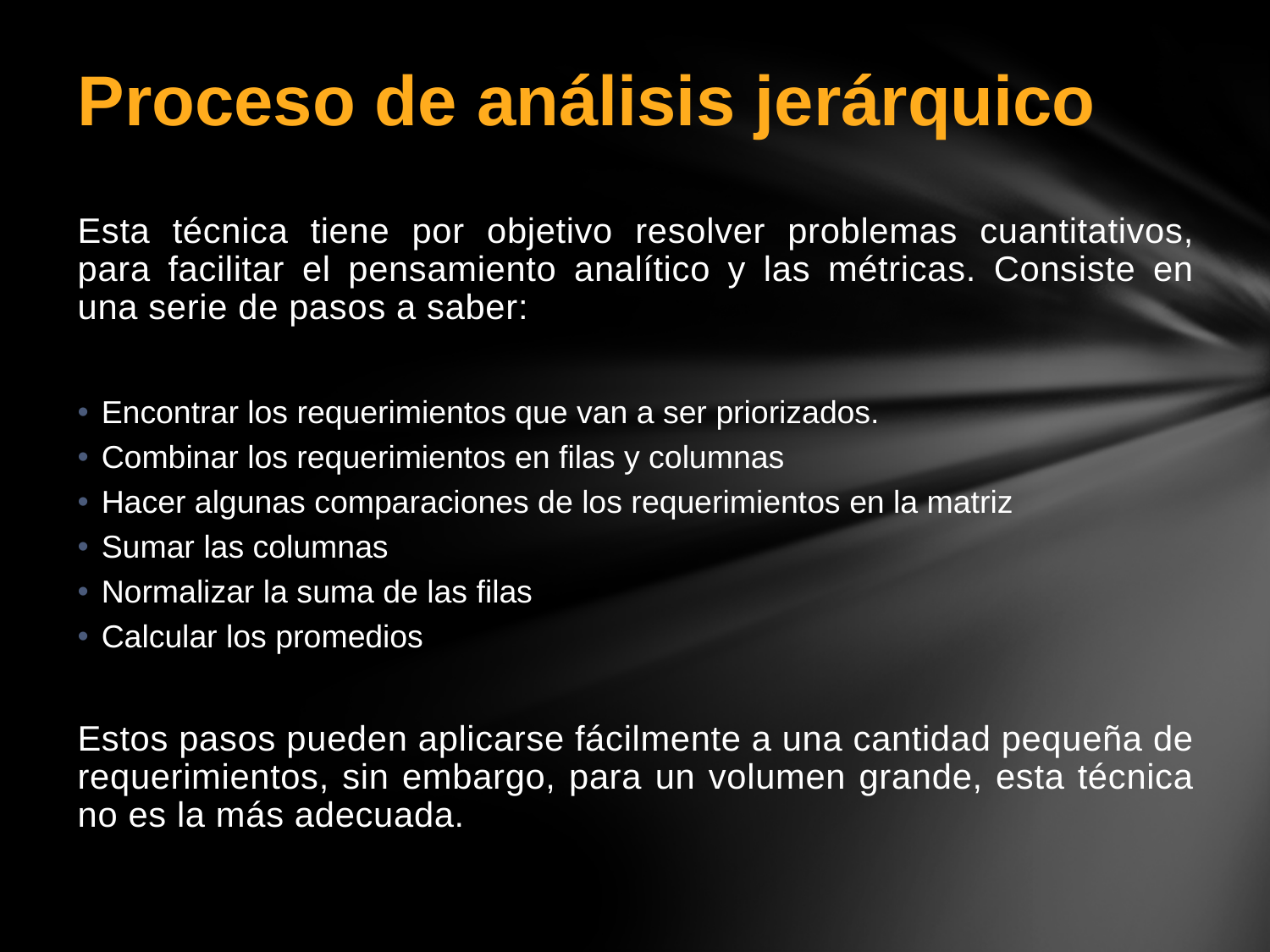

# Proceso de análisis jerárquico
Esta técnica tiene por objetivo resolver problemas cuantitativos, para facilitar el pensamiento analítico y las métricas. Consiste en una serie de pasos a saber:

Encontrar los requerimientos que van a ser priorizados.
Combinar los requerimientos en filas y columnas
Hacer algunas comparaciones de los requerimientos en la matriz
Sumar las columnas
Normalizar la suma de las filas
Calcular los promedios

Estos pasos pueden aplicarse fácilmente a una cantidad pequeña de requerimientos, sin embargo, para un volumen grande, esta técnica no es la más adecuada.